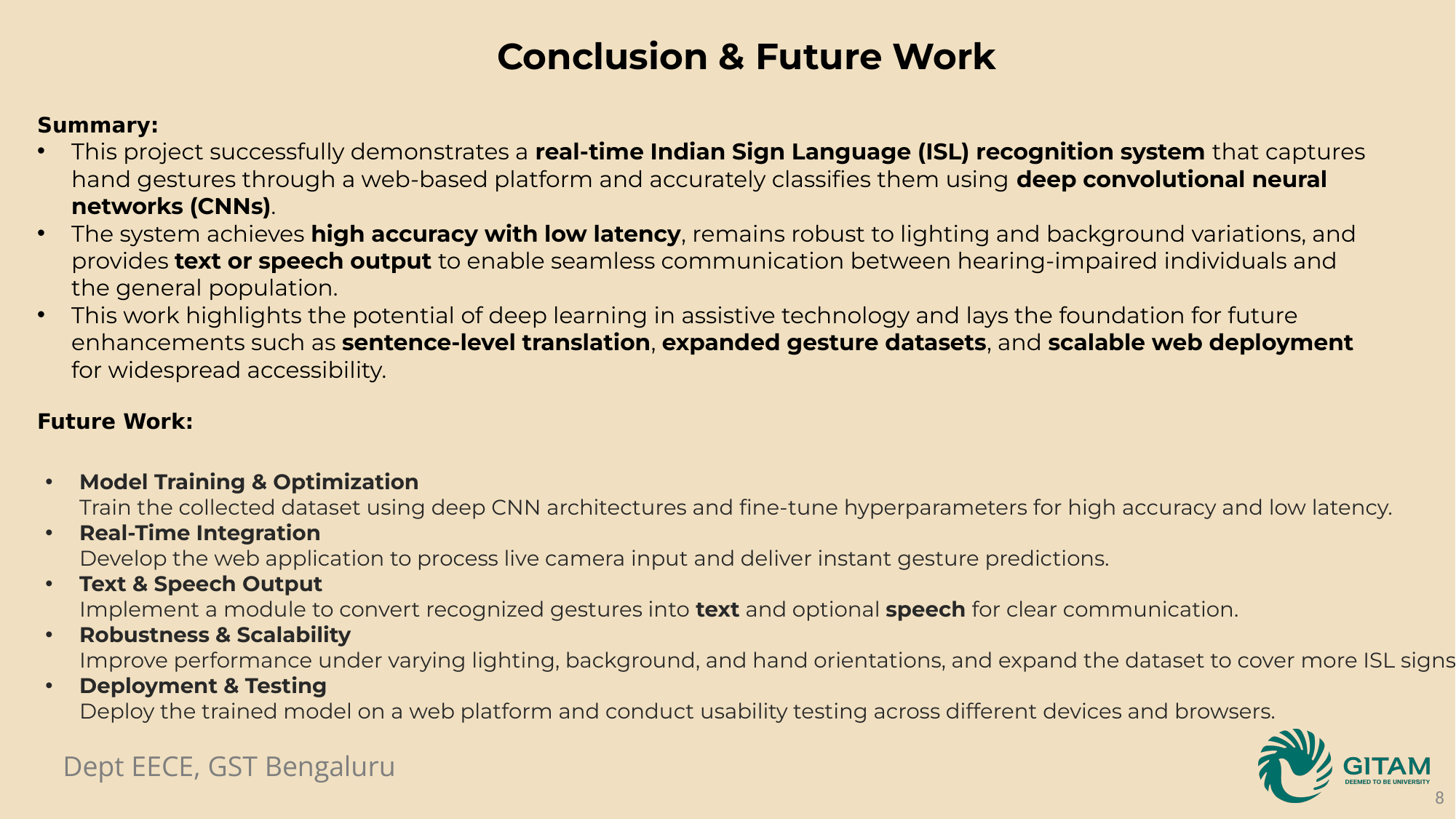

Conclusion & Future Work
Summary:
This project successfully demonstrates a real-time Indian Sign Language (ISL) recognition system that captures hand gestures through a web-based platform and accurately classifies them using deep convolutional neural networks (CNNs).
The system achieves high accuracy with low latency, remains robust to lighting and background variations, and provides text or speech output to enable seamless communication between hearing-impaired individuals and the general population.
This work highlights the potential of deep learning in assistive technology and lays the foundation for future enhancements such as sentence-level translation, expanded gesture datasets, and scalable web deployment for widespread accessibility.

Future Work:

Model Training & Optimization
Train the collected dataset using deep CNN architectures and fine-tune hyperparameters for high accuracy and low latency.
Real-Time Integration
Develop the web application to process live camera input and deliver instant gesture predictions.
Text & Speech Output
Implement a module to convert recognized gestures into text and optional speech for clear communication.
Robustness & Scalability
Improve performance under varying lighting, background, and hand orientations, and expand the dataset to cover more ISL signs.
Deployment & Testing
Deploy the trained model on a web platform and conduct usability testing across different devices and browsers.
8